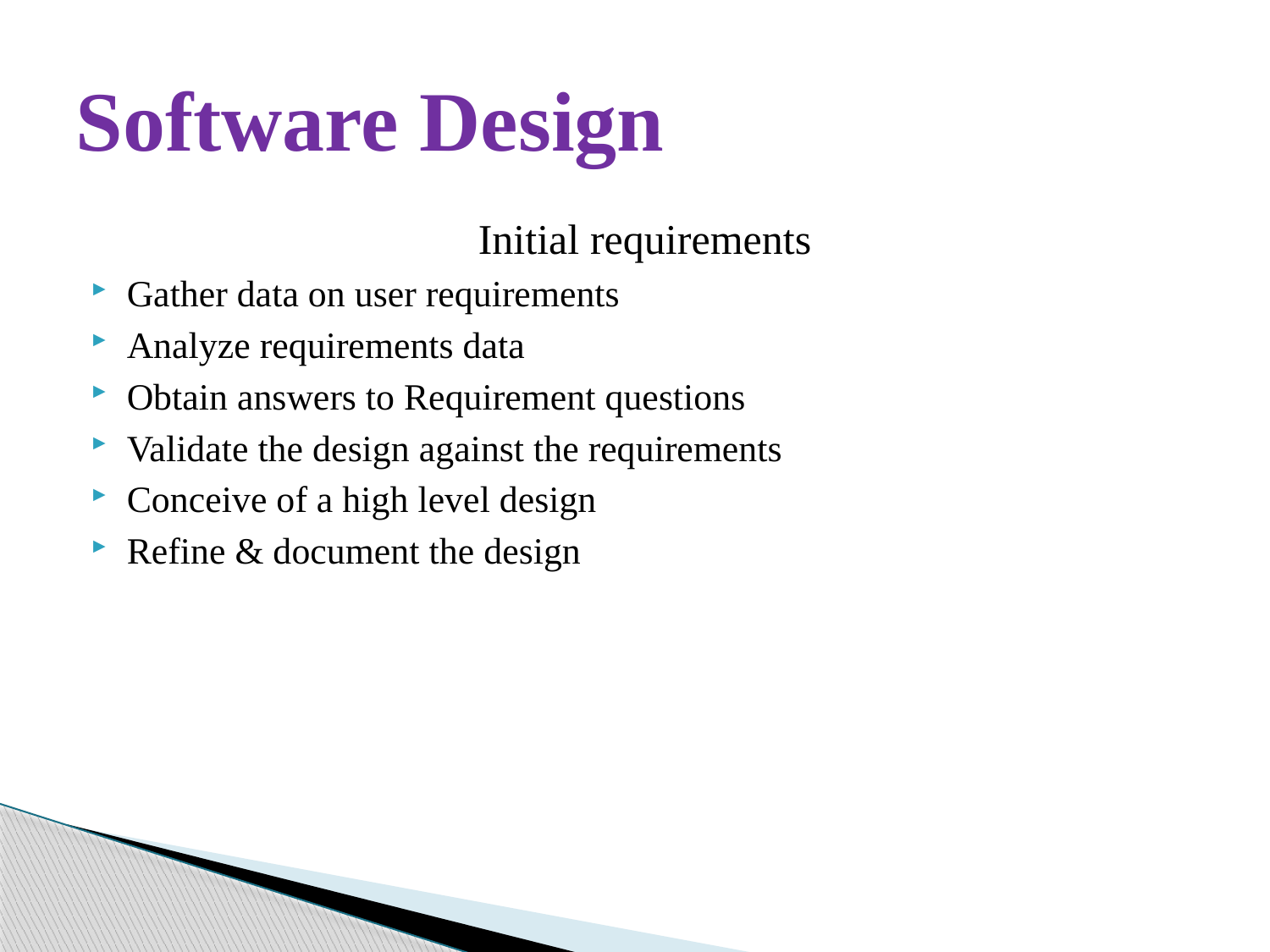

# Software Design
                                      Initial requirements
Gather data on user requirements
Analyze requirements data
Obtain answers to Requirement questions
Validate the design against the requirements
Conceive of a high level design
Refine & document the design